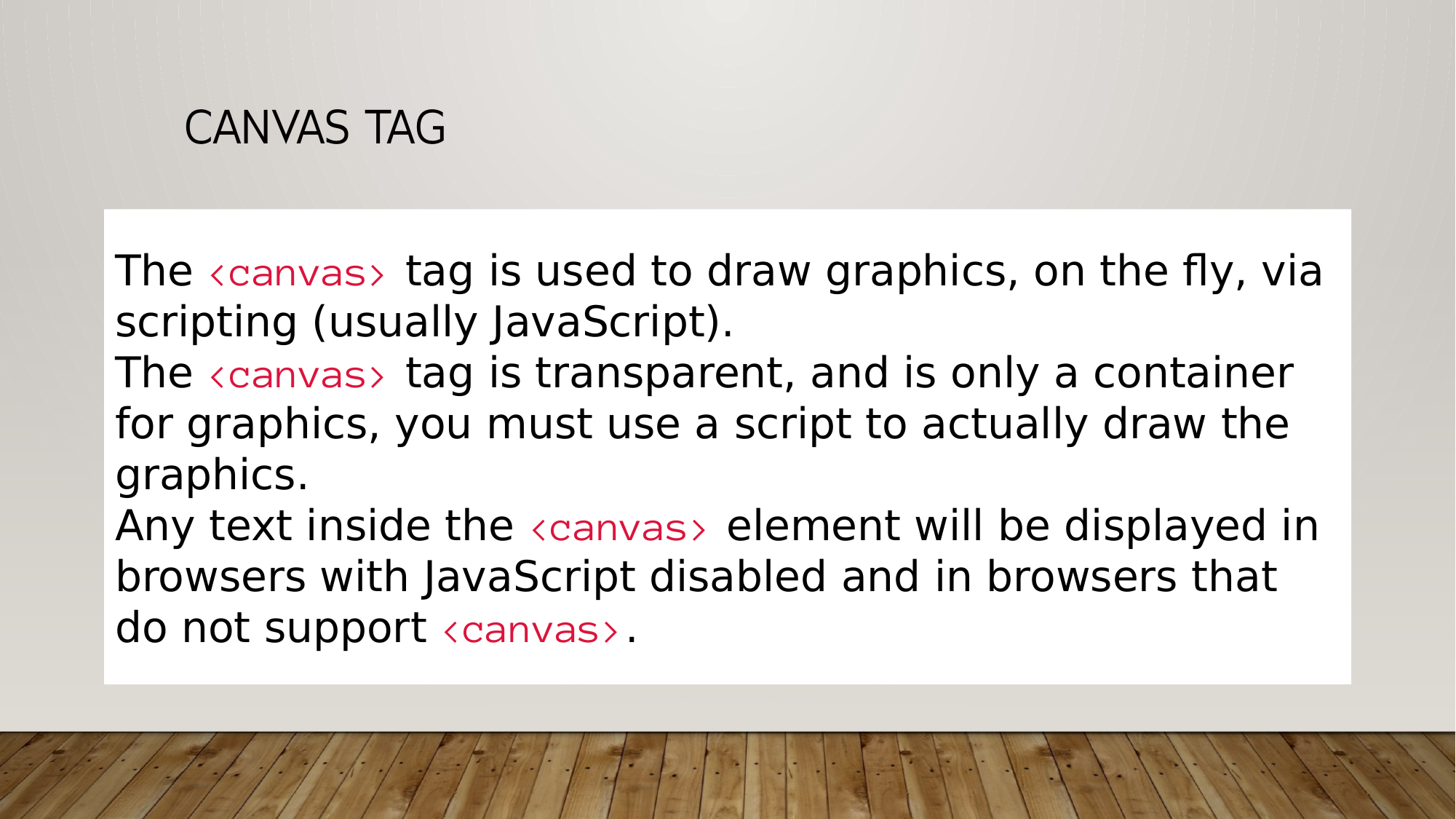

# Canvas tag
The <canvas> tag is used to draw graphics, on the fly, via scripting (usually JavaScript).
The <canvas> tag is transparent, and is only a container for graphics, you must use a script to actually draw the graphics.
Any text inside the <canvas> element will be displayed in browsers with JavaScript disabled and in browsers that do not support <canvas>.